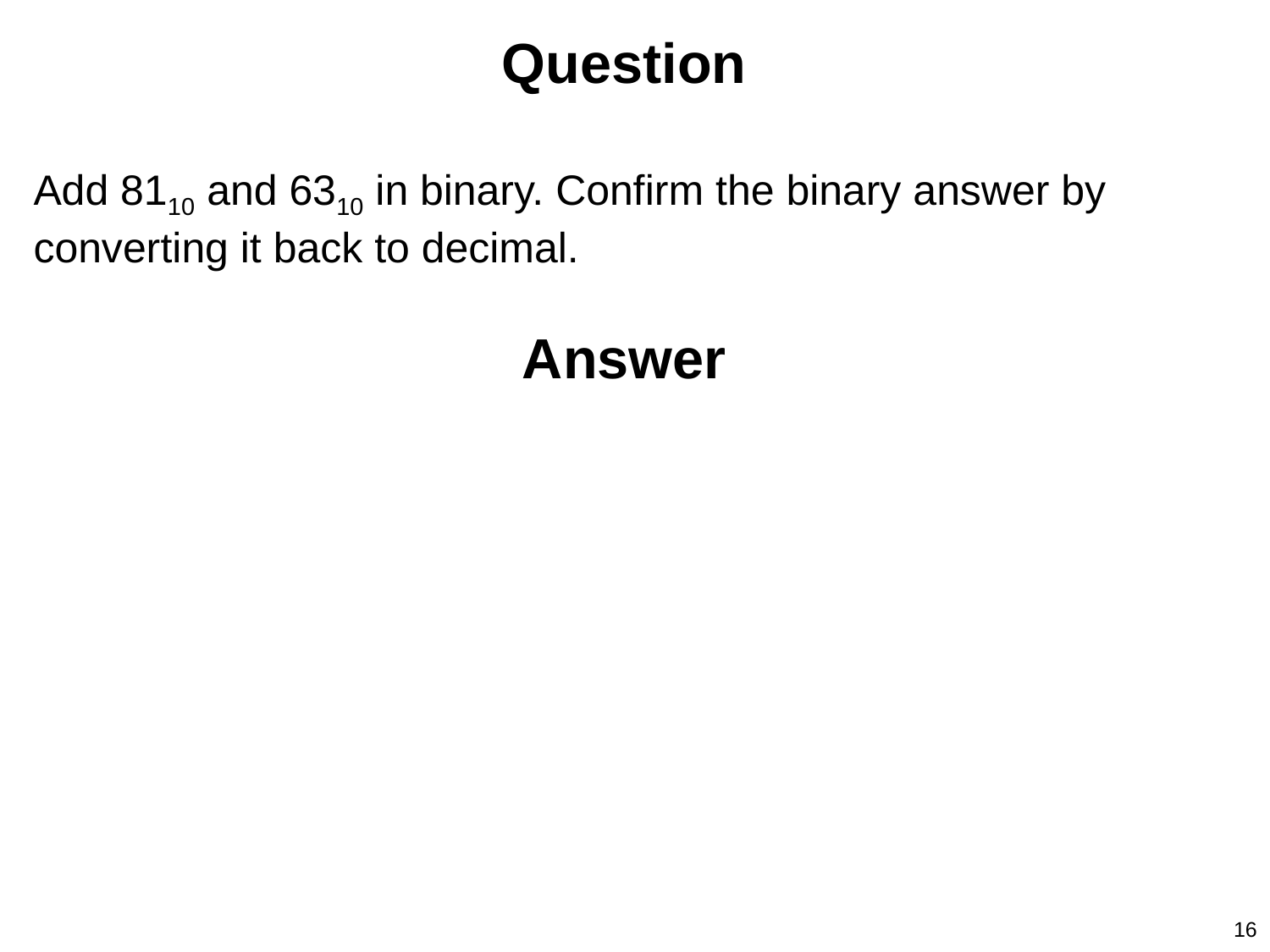

Question

Add 8110 and 6310 in binary. Confirm the binary answer by converting it back to decimal.

Answer
16